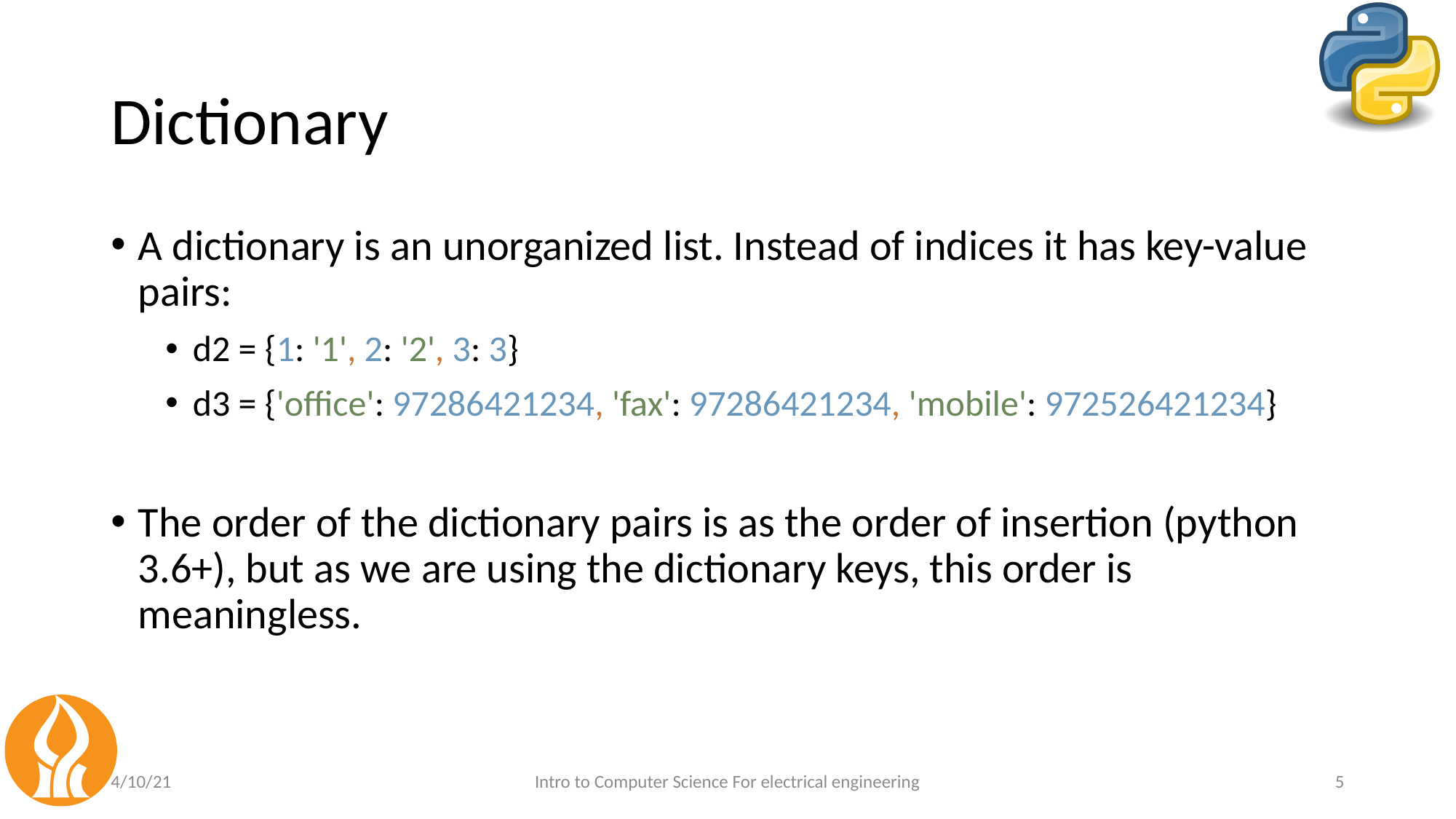

# Dictionary
A dictionary is an unorganized list. Instead of indices it has key-value pairs:
d2 = {1: '1', 2: '2', 3: 3}
d3 = {'office': 97286421234, 'fax': 97286421234, 'mobile': 972526421234}

The order of the dictionary pairs is as the order of insertion (python 3.6+), but as we are using the dictionary keys, this order is meaningless.
4/10/21
Intro to Computer Science For electrical engineering
5